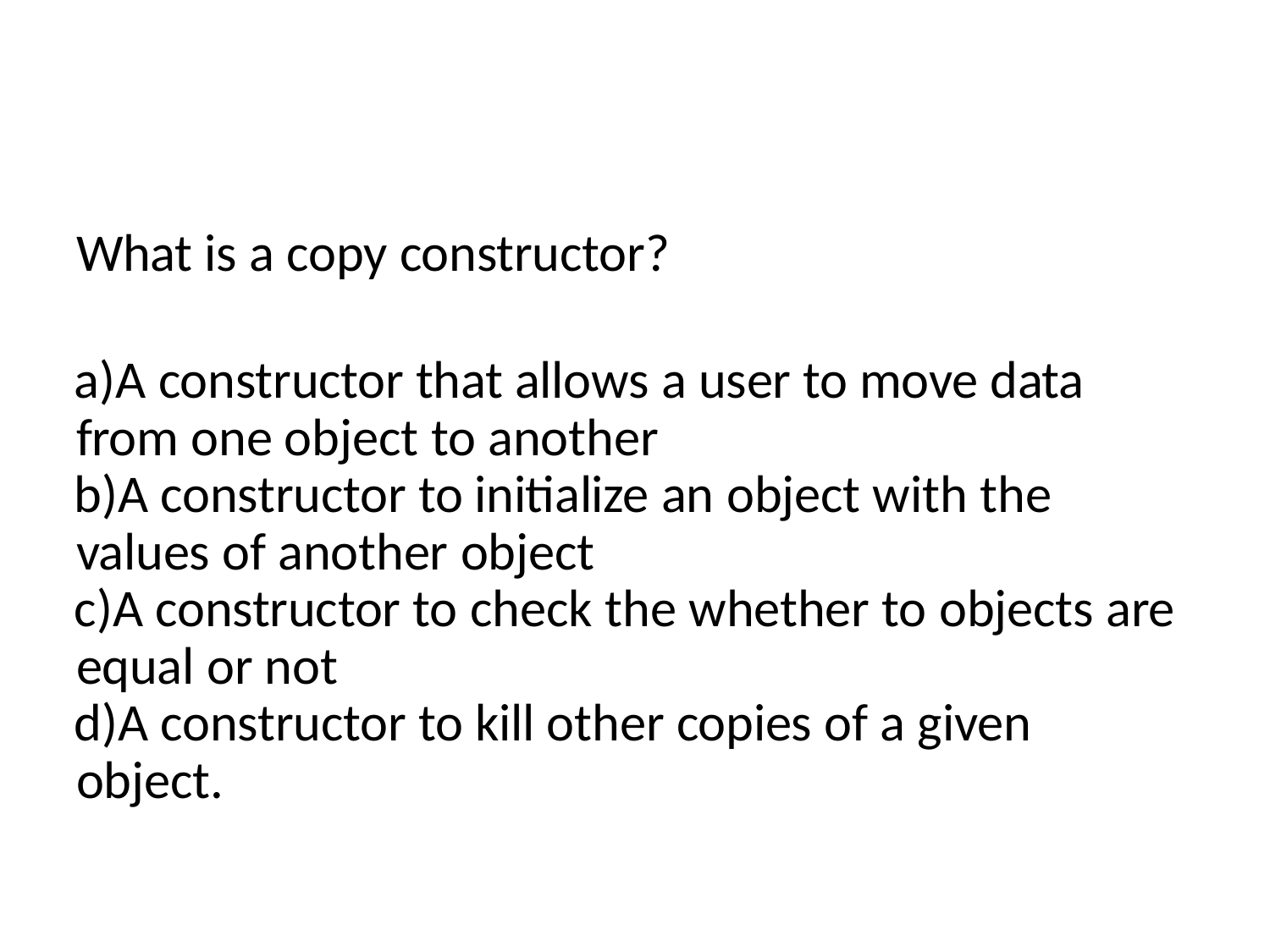

What is a copy constructor?

A constructor that allows a user to move data  from one object to another
A constructor to initialize an object with the  values of another object
A constructor to check the whether to objects are  equal or not
A constructor to kill other copies of a given  object.